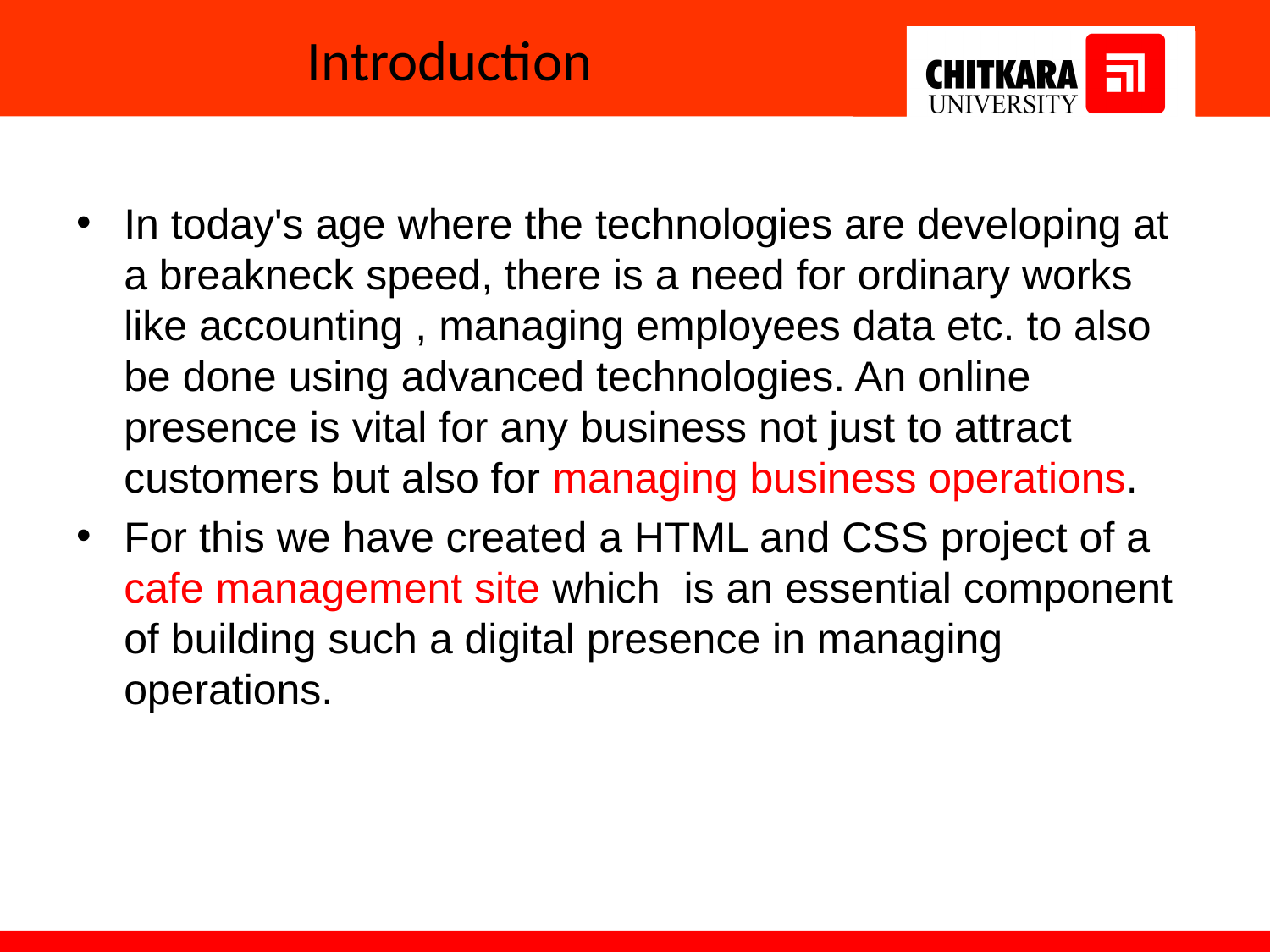

# Introduction
In today's age where the technologies are developing at a breakneck speed, there is a need for ordinary works like accounting , managing employees data etc. to also be done using advanced technologies. An online presence is vital for any business not just to attract customers but also for managing business operations.
For this we have created a HTML and CSS project of a cafe management site which  is an essential component of building such a digital presence in managing operations.